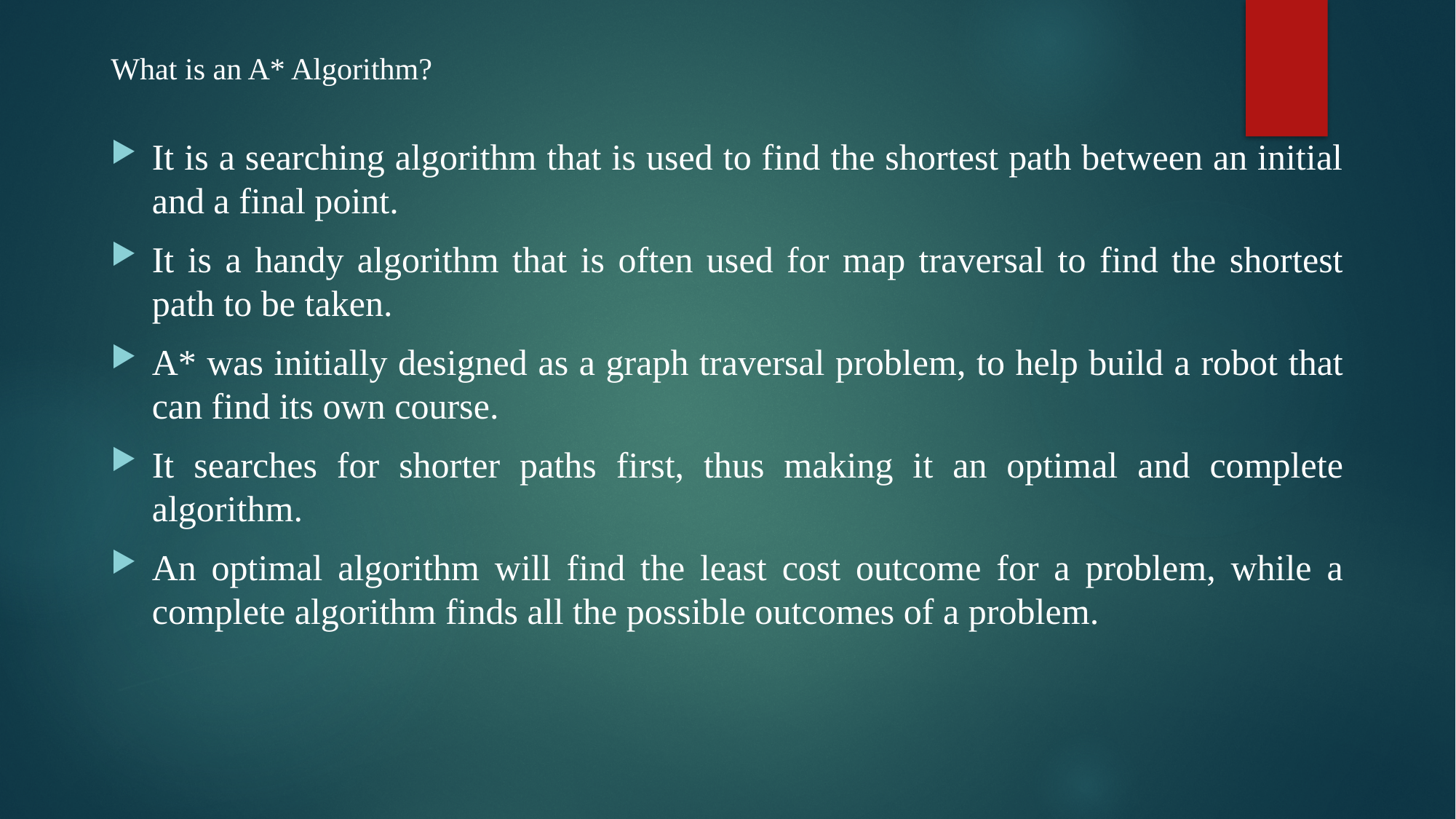

# What is an A* Algorithm?
It is a searching algorithm that is used to find the shortest path between an initial and a final point.
It is a handy algorithm that is often used for map traversal to find the shortest path to be taken.
A* was initially designed as a graph traversal problem, to help build a robot that can find its own course.
It searches for shorter paths first, thus making it an optimal and complete algorithm.
An optimal algorithm will find the least cost outcome for a problem, while a complete algorithm finds all the possible outcomes of a problem.